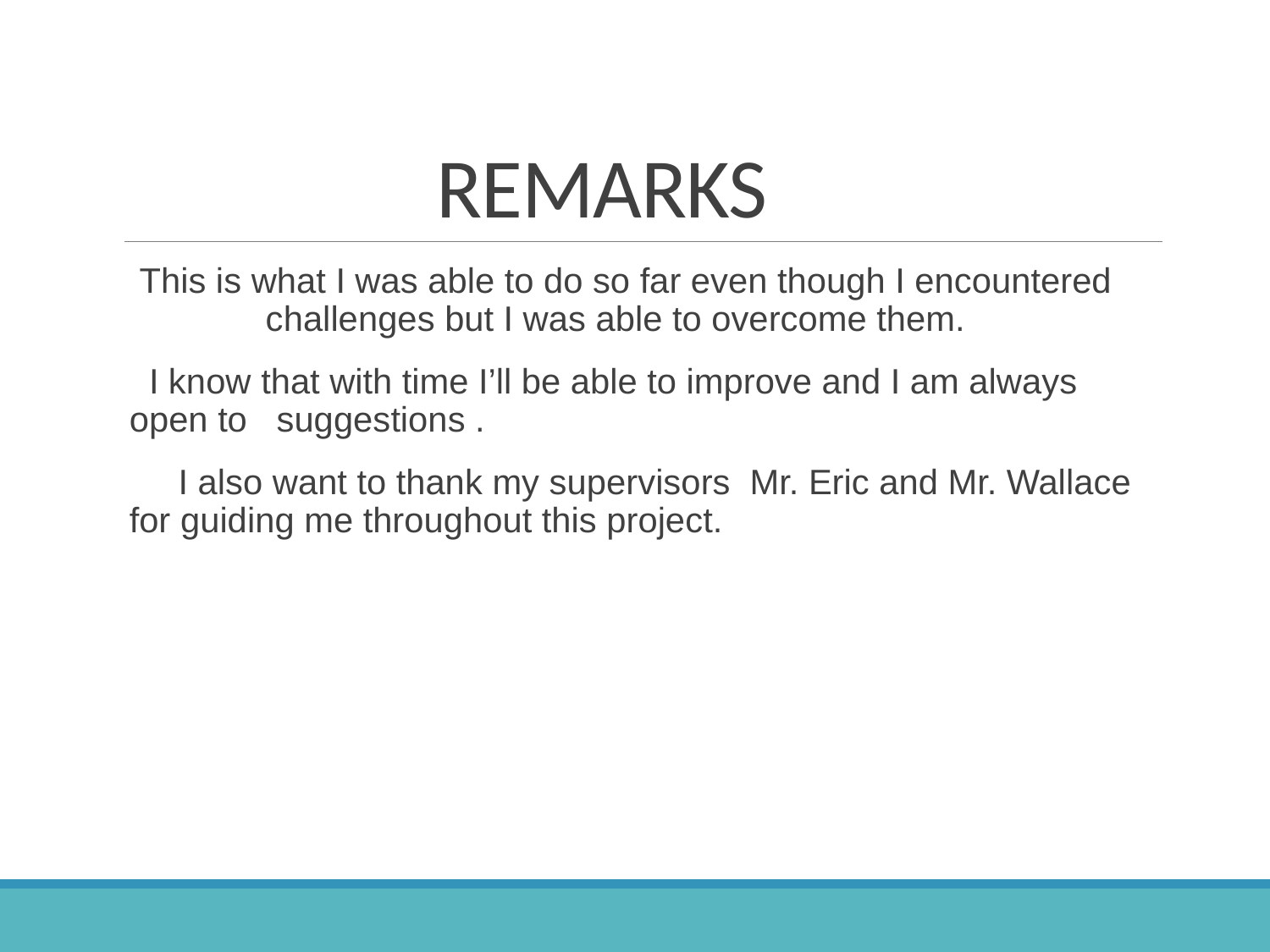

# REMARKS
 This is what I was able to do so far even though I encountered                    challenges but I was able to overcome them.
  I know that with time I’ll be able to improve and I am always open to   suggestions .
     I also want to thank my supervisors  Mr. Eric and Mr. Wallace for guiding me throughout this project.